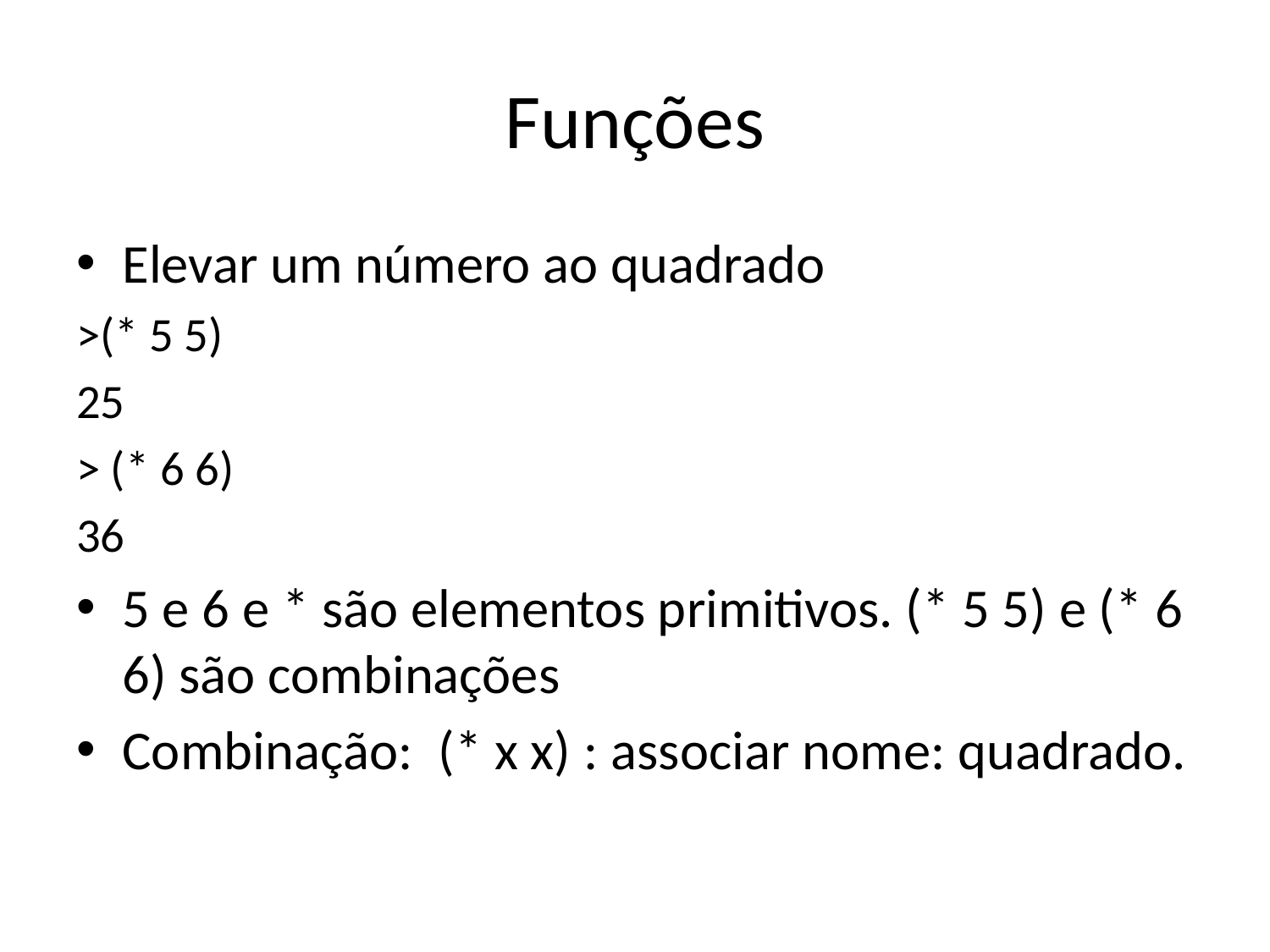

# Funções
Elevar um número ao quadrado
>(* 5 5)
25
> (* 6 6)
36
5 e 6 e * são elementos primitivos. (* 5 5) e (* 6 6) são combinações
Combinação:  (* x x) : associar nome: quadrado.